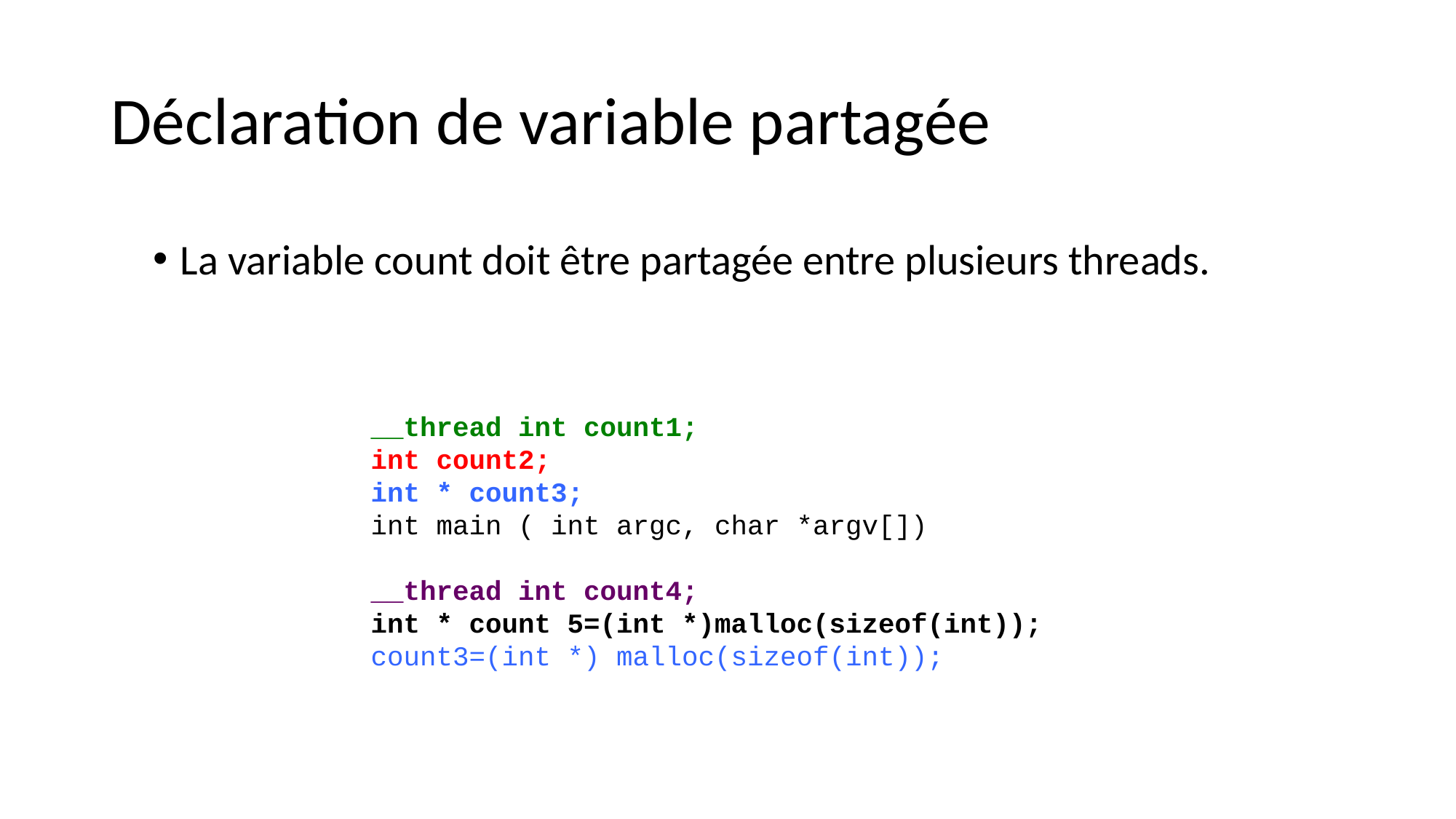

# Déclaration de variable partagée
La variable count doit être partagée entre plusieurs threads.
__thread int count1;
int count2;
int * count3;
int main ( int argc, char *argv[])

__thread int count4;
int * count 5=(int *)malloc(sizeof(int));
count3=(int *) malloc(sizeof(int));